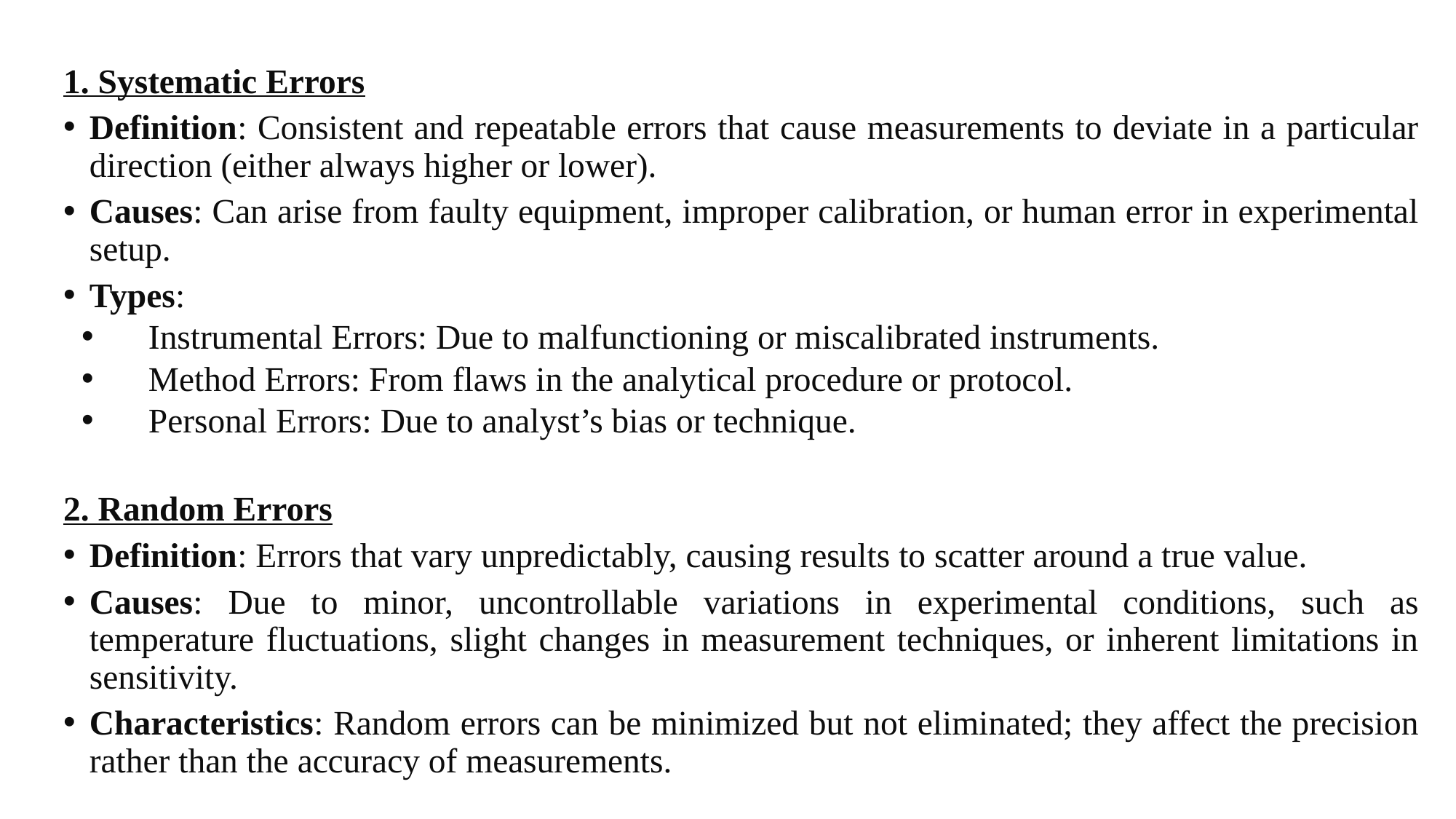

1. Systematic Errors
Definition: Consistent and repeatable errors that cause measurements to deviate in a particular direction (either always higher or lower).
Causes: Can arise from faulty equipment, improper calibration, or human error in experimental setup.
Types:
Instrumental Errors: Due to malfunctioning or miscalibrated instruments.
Method Errors: From flaws in the analytical procedure or protocol.
Personal Errors: Due to analyst’s bias or technique.

2. Random Errors
Definition: Errors that vary unpredictably, causing results to scatter around a true value.
Causes: Due to minor, uncontrollable variations in experimental conditions, such as temperature fluctuations, slight changes in measurement techniques, or inherent limitations in sensitivity.
Characteristics: Random errors can be minimized but not eliminated; they affect the precision rather than the accuracy of measurements.